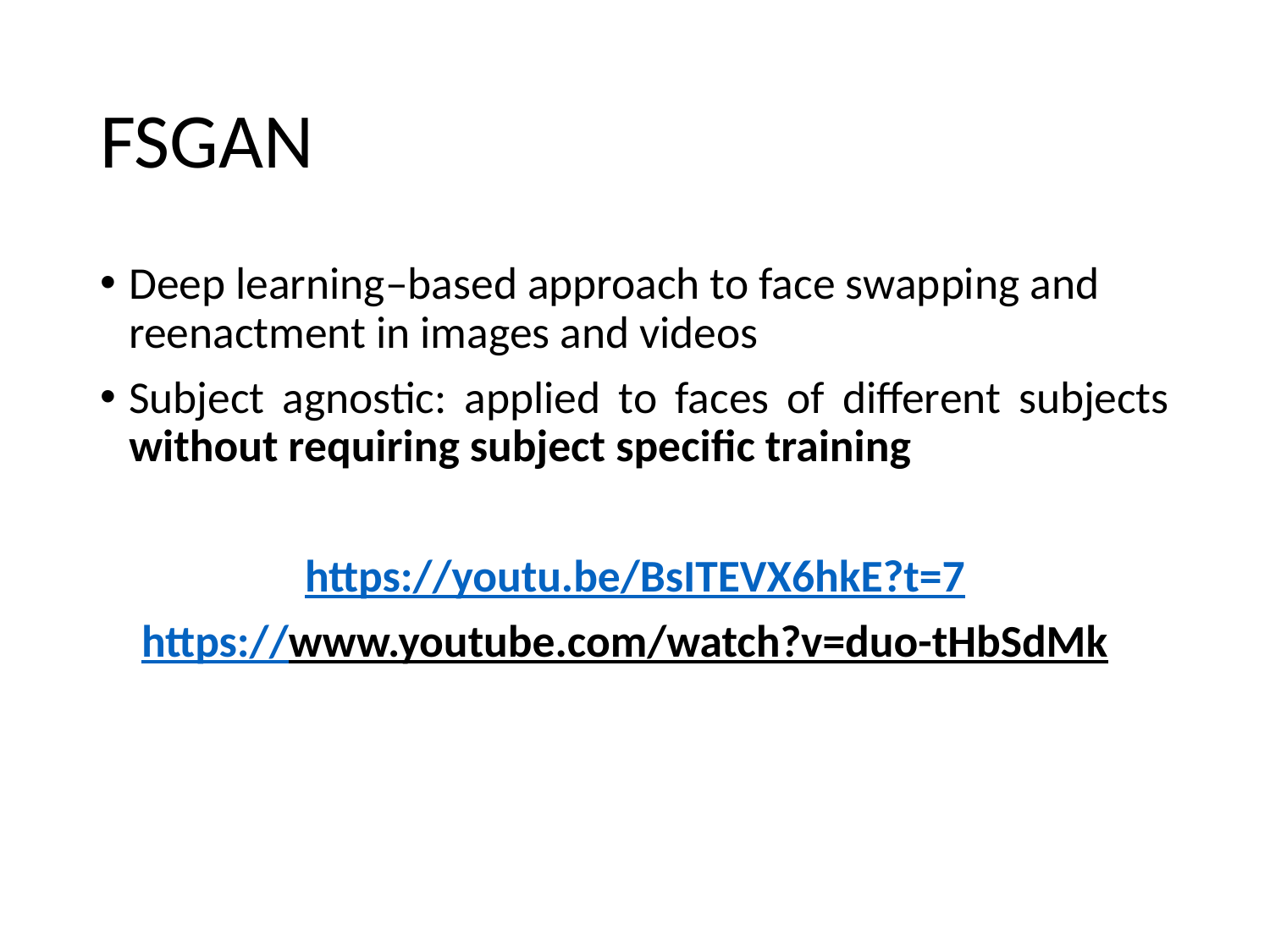

# FSGAN
Deep learning–based approach to face swapping and reenactment in images and videos
Subject agnostic: applied to faces of different subjects without requiring subject specific training

https://youtu.be/BsITEVX6hkE?t=7
https://www.youtube.com/watch?v=duo-tHbSdMk